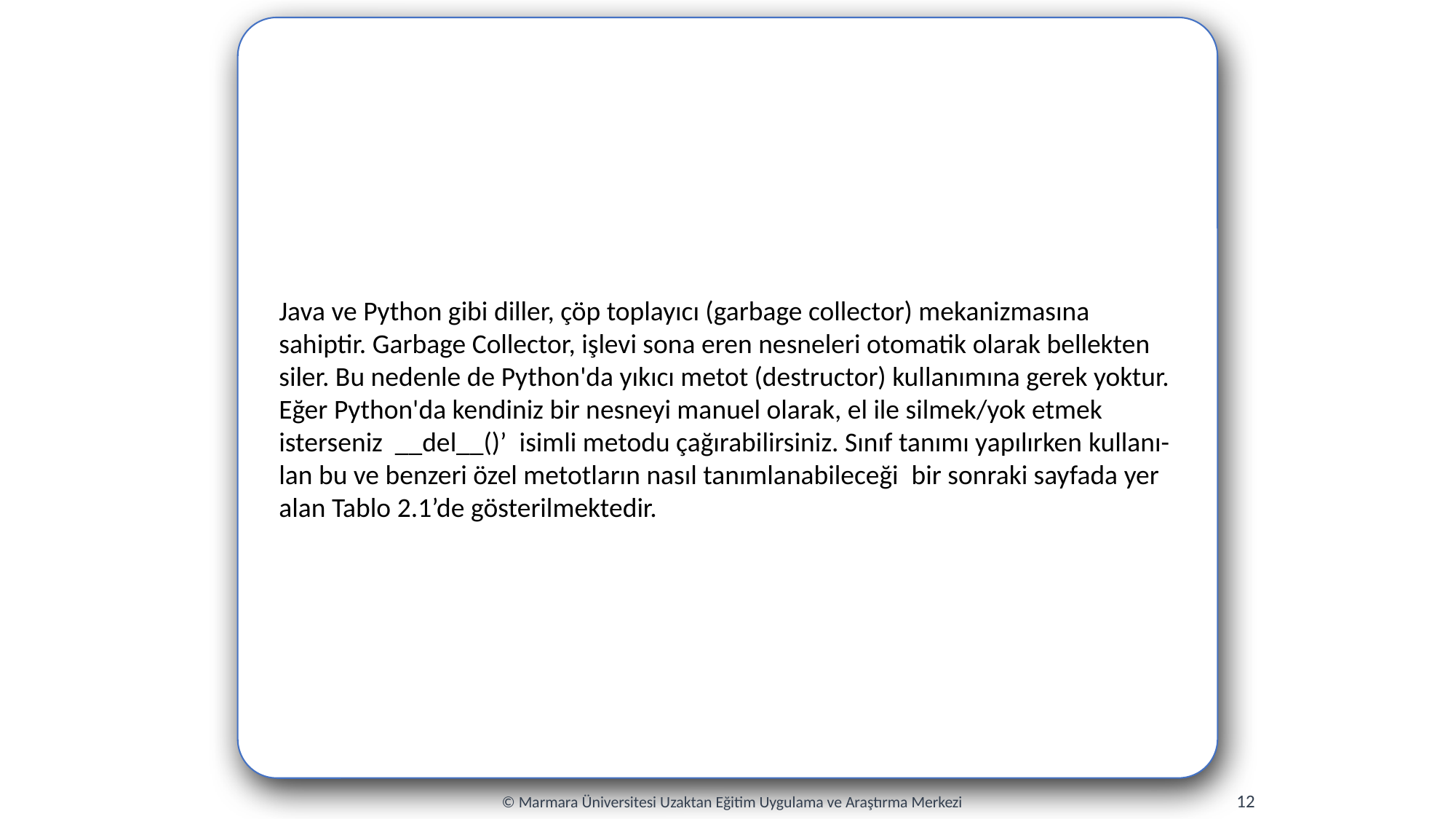

Java ve Python gibi diller, çöp toplayıcı (garbage collector) mekanizmasına sahiptir. Garbage Collector, işlevi sona eren nesneleri otomatik olarak bellekten siler. Bu nedenle de Python'da yıkıcı metot (destructor) kullanımına gerek yoktur. Eğer Python'da kendiniz bir nesneyi manuel olarak, el ile silmek/yok etmek isterseniz  __del__()’  isimli metodu çağırabilirsiniz. Sınıf tanımı yapılırken kullanı- lan bu ve benzeri özel metotların nasıl tanımlanabileceği  bir sonraki sayfada yer alan Tablo 2.1’de gösterilmektedir.
12
© Marmara Üniversitesi Uzaktan Eğitim Uygulama ve Araştırma Merkezi